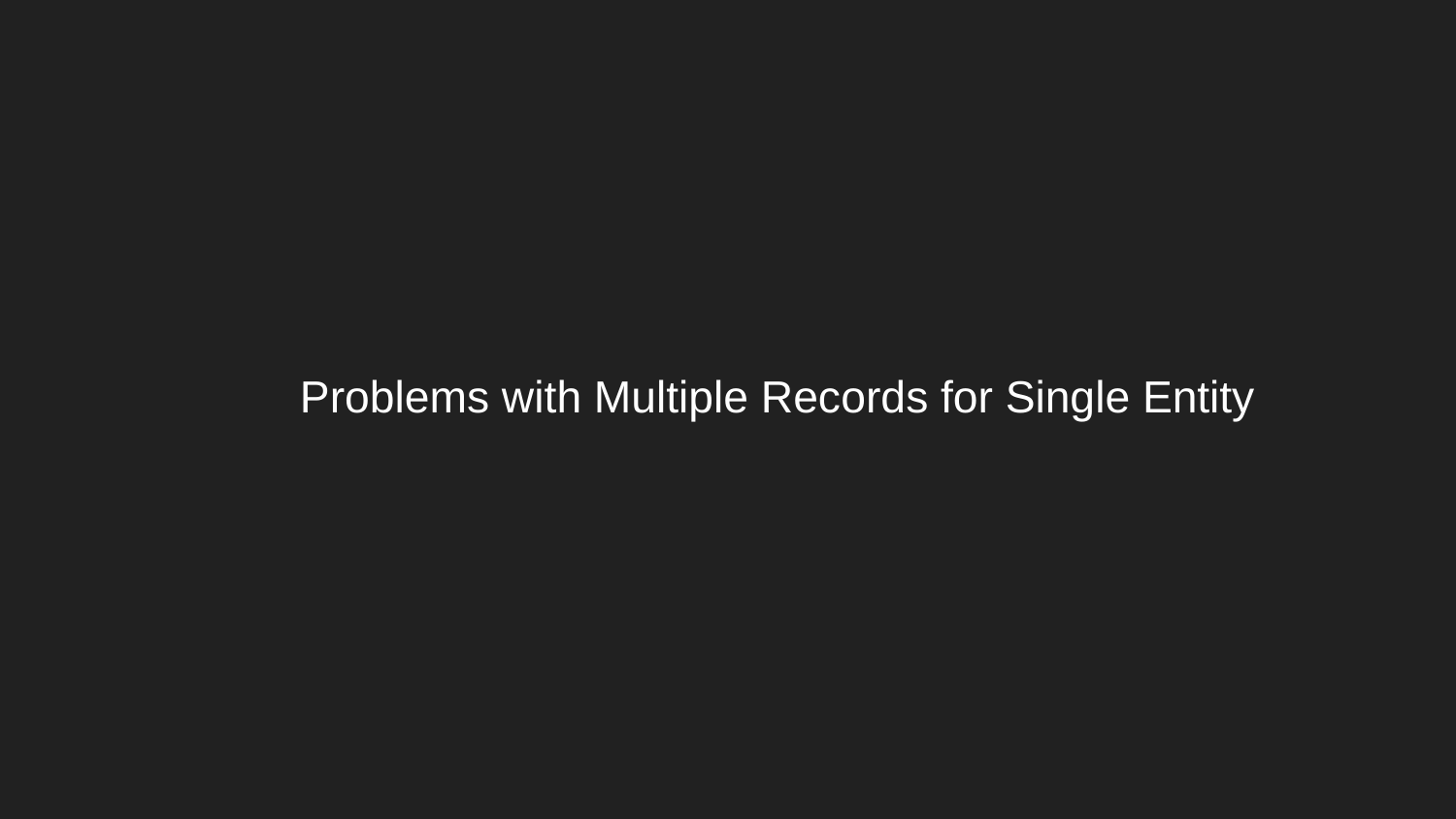

# Problems with Multiple Records for Single Entity